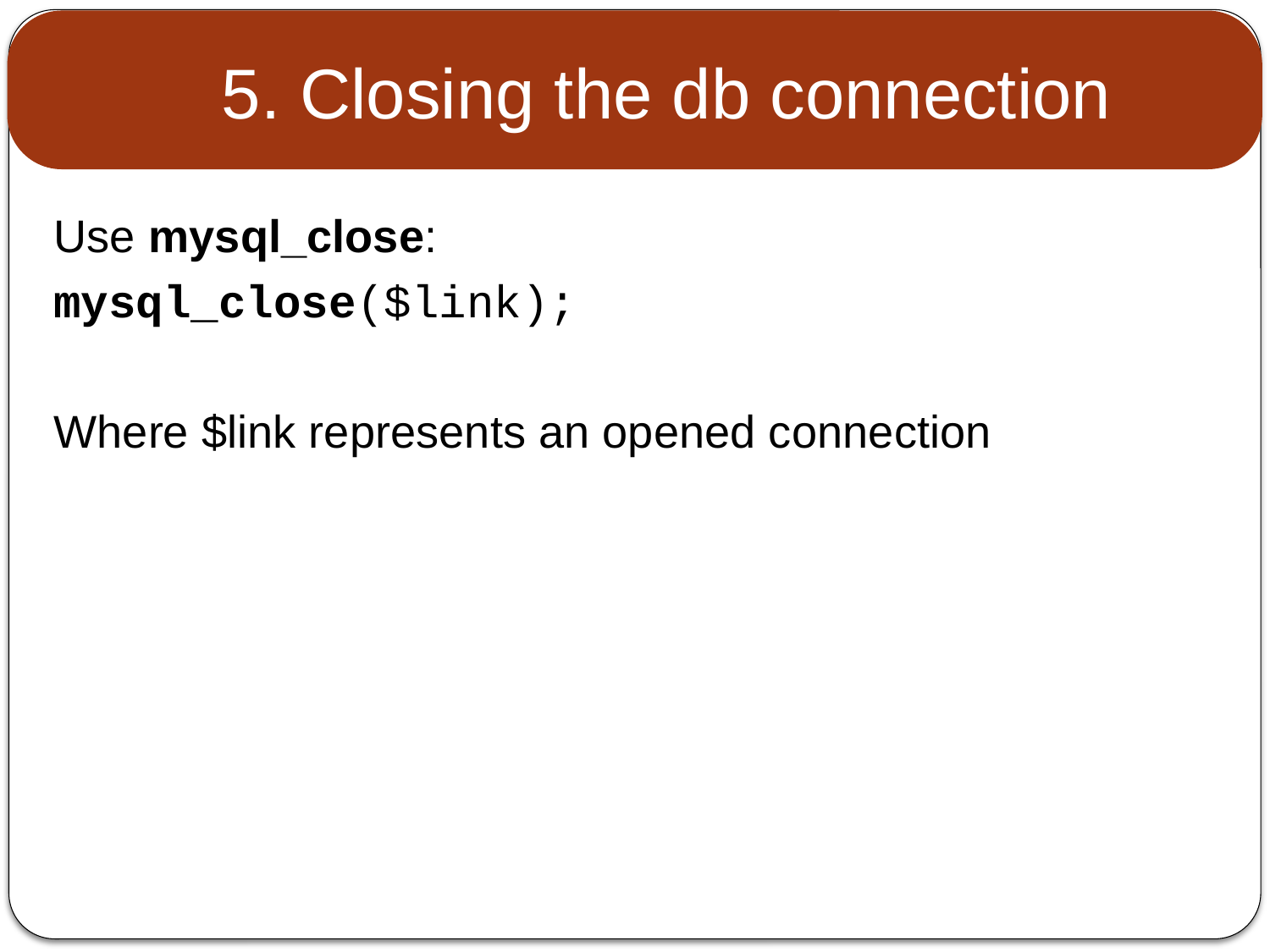

# 5. Closing the db connection
Use mysql_close:
mysql_close($link);

Where $link represents an opened connection